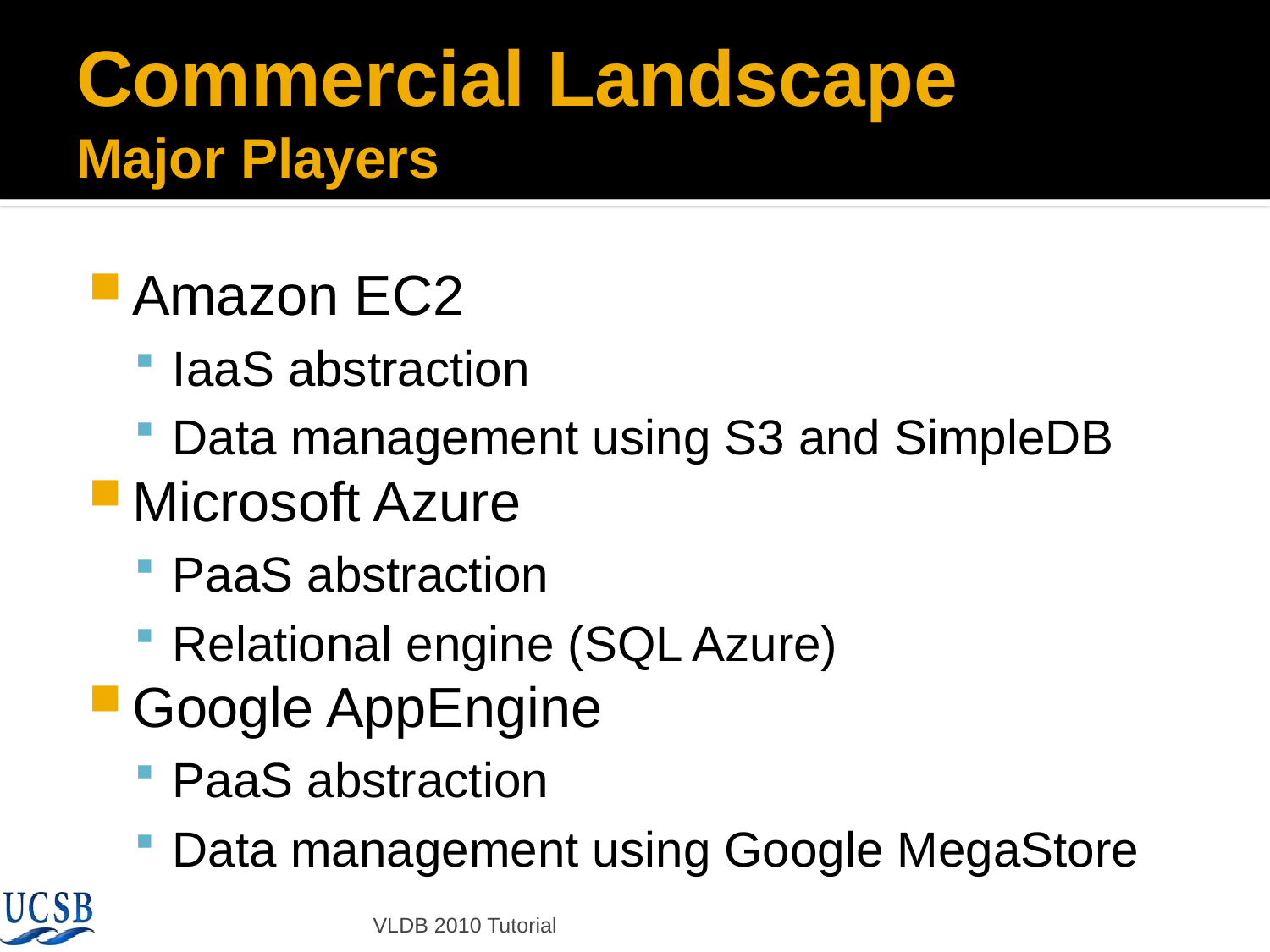

# Commercial Landscape Major Players
Amazon EC2
IaaS abstraction
Data management using S3 and SimpleDB
Microsoft Azure
PaaS abstraction
Relational engine (SQL Azure)
Google AppEngine
PaaS abstraction
Data management using Google MegaStore
VLDB 2010 Tutorial